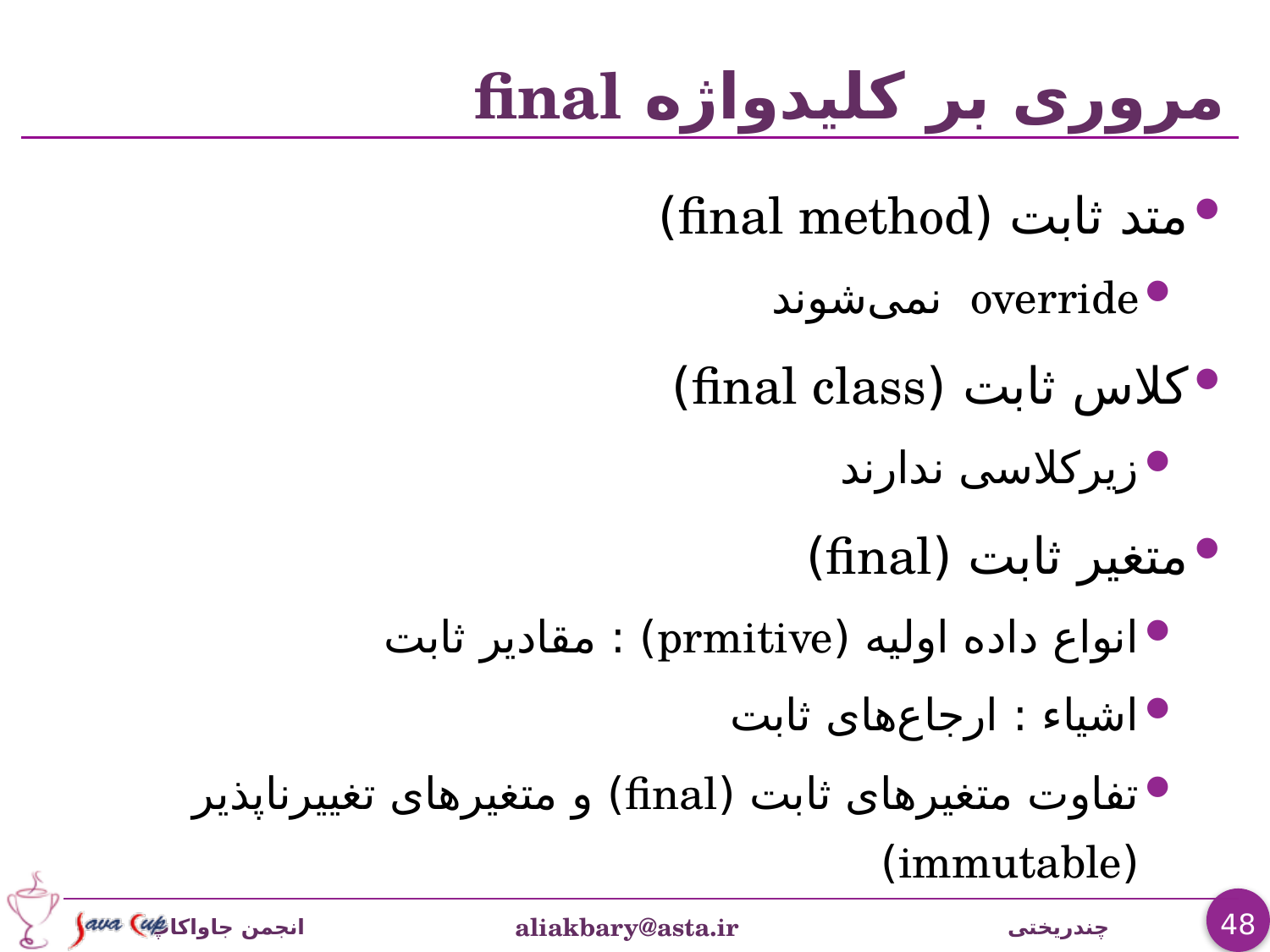

# مروری بر کلیدواژه final
متد ثابت (final method)
override  نمی‌شوند
کلاس ثابت (final class)
زیرکلاسی ندارند
متغیر ثابت (final)
انواع داده اولیه (prmitive) : مقادیر ثابت
اشیاء : ارجاع‌های ثابت
تفاوت متغیرهای ثابت (final) و متغیرهای تغییرناپذیر (immutable)